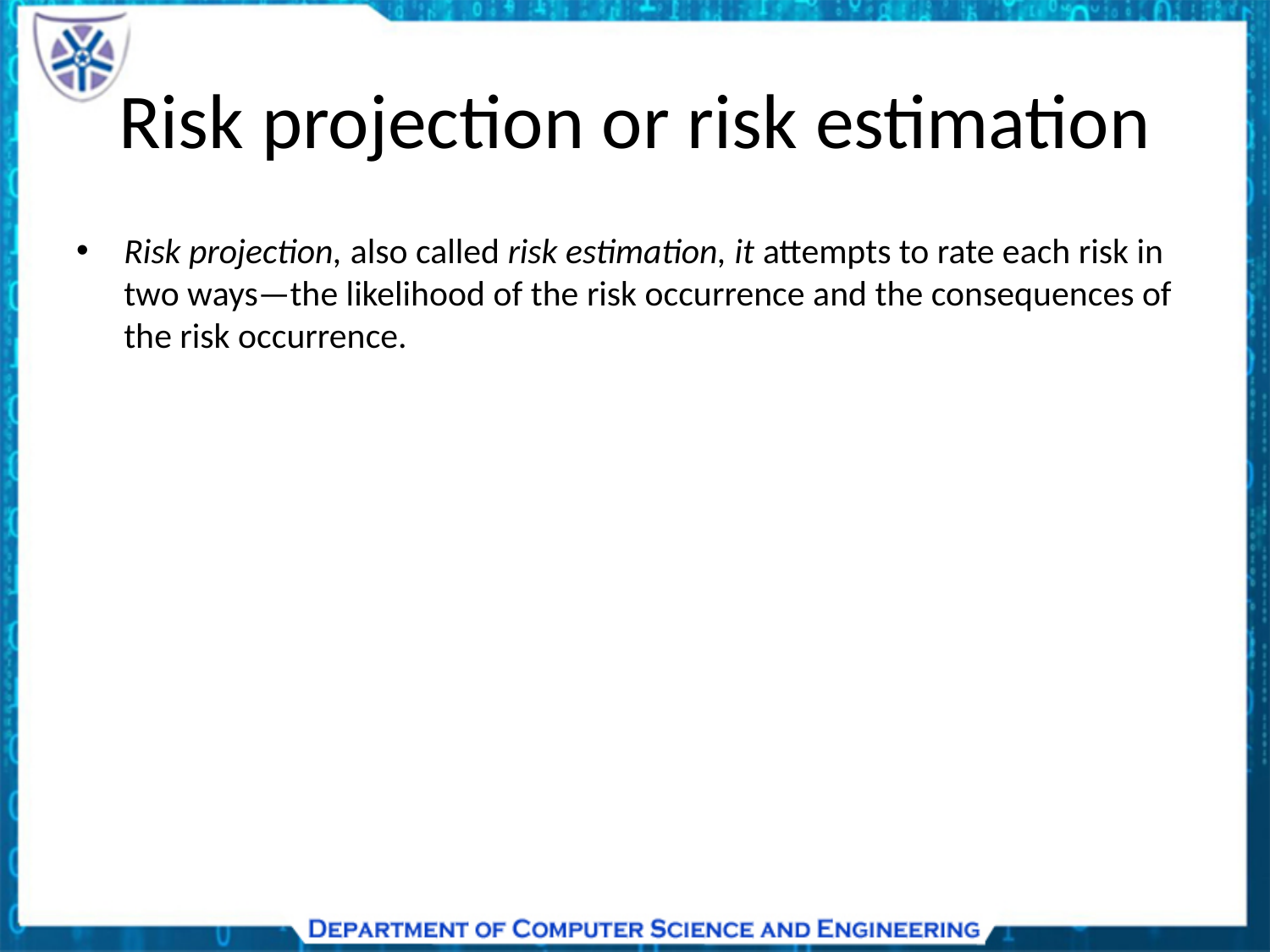

# Risk projection or risk estimation
Risk projection, also called risk estimation, it attempts to rate each risk in two ways—the likelihood of the risk occurrence and the consequences of the risk occurrence.